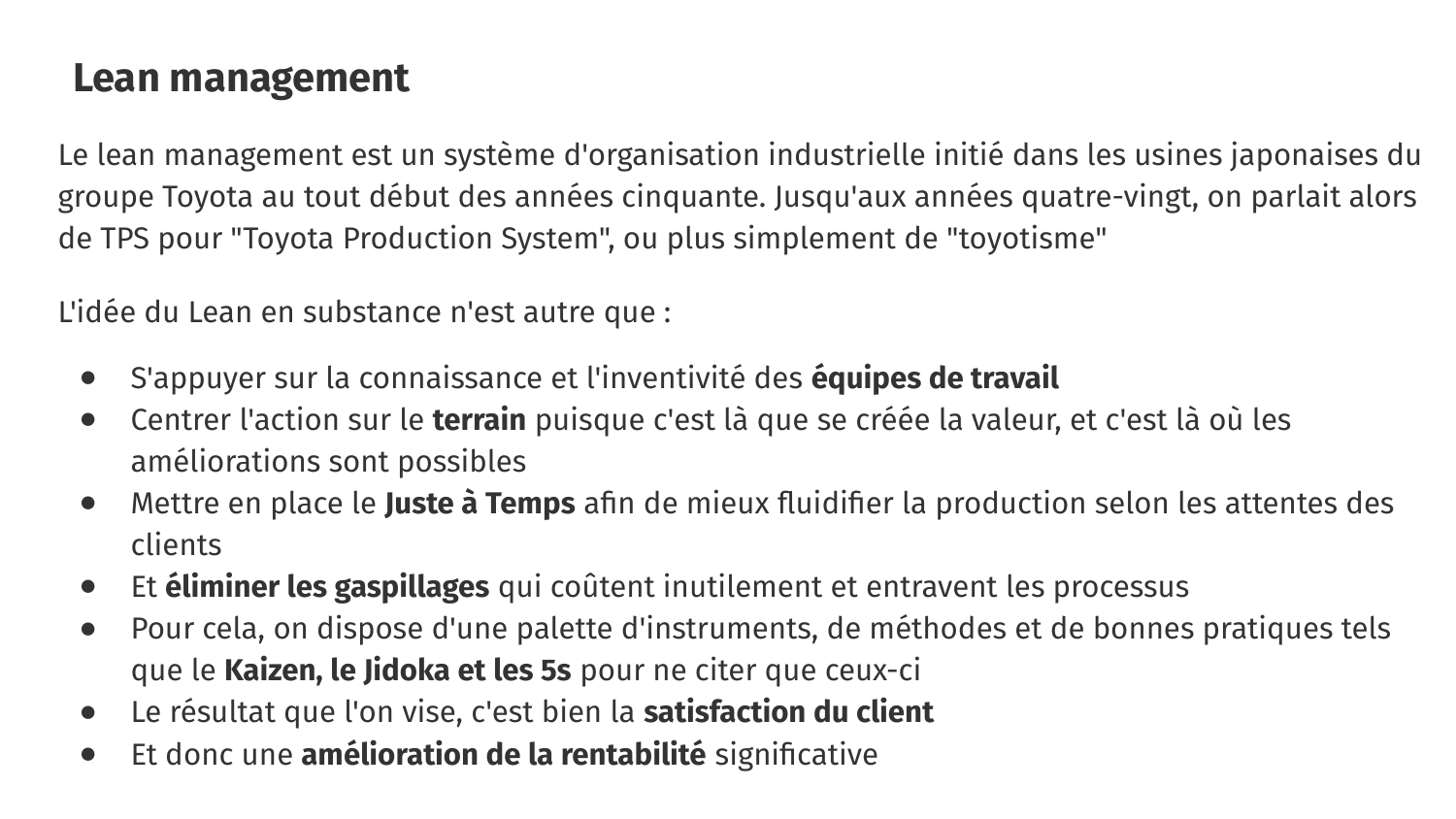

# Lean management
Le lean management est un système d'organisation industrielle initié dans les usines japonaises du groupe Toyota au tout début des années cinquante. Jusqu'aux années quatre-vingt, on parlait alors de TPS pour "Toyota Production System", ou plus simplement de "toyotisme"
L'idée du Lean en substance n'est autre que :
S'appuyer sur la connaissance et l'inventivité des équipes de travail
Centrer l'action sur le terrain puisque c'est là que se créée la valeur, et c'est là où les améliorations sont possibles
Mettre en place le Juste à Temps afin de mieux fluidifier la production selon les attentes des clients
Et éliminer les gaspillages qui coûtent inutilement et entravent les processus
Pour cela, on dispose d'une palette d'instruments, de méthodes et de bonnes pratiques tels que le Kaizen, le Jidoka et les 5s pour ne citer que ceux-ci
Le résultat que l'on vise, c'est bien la satisfaction du client
Et donc une amélioration de la rentabilité significative